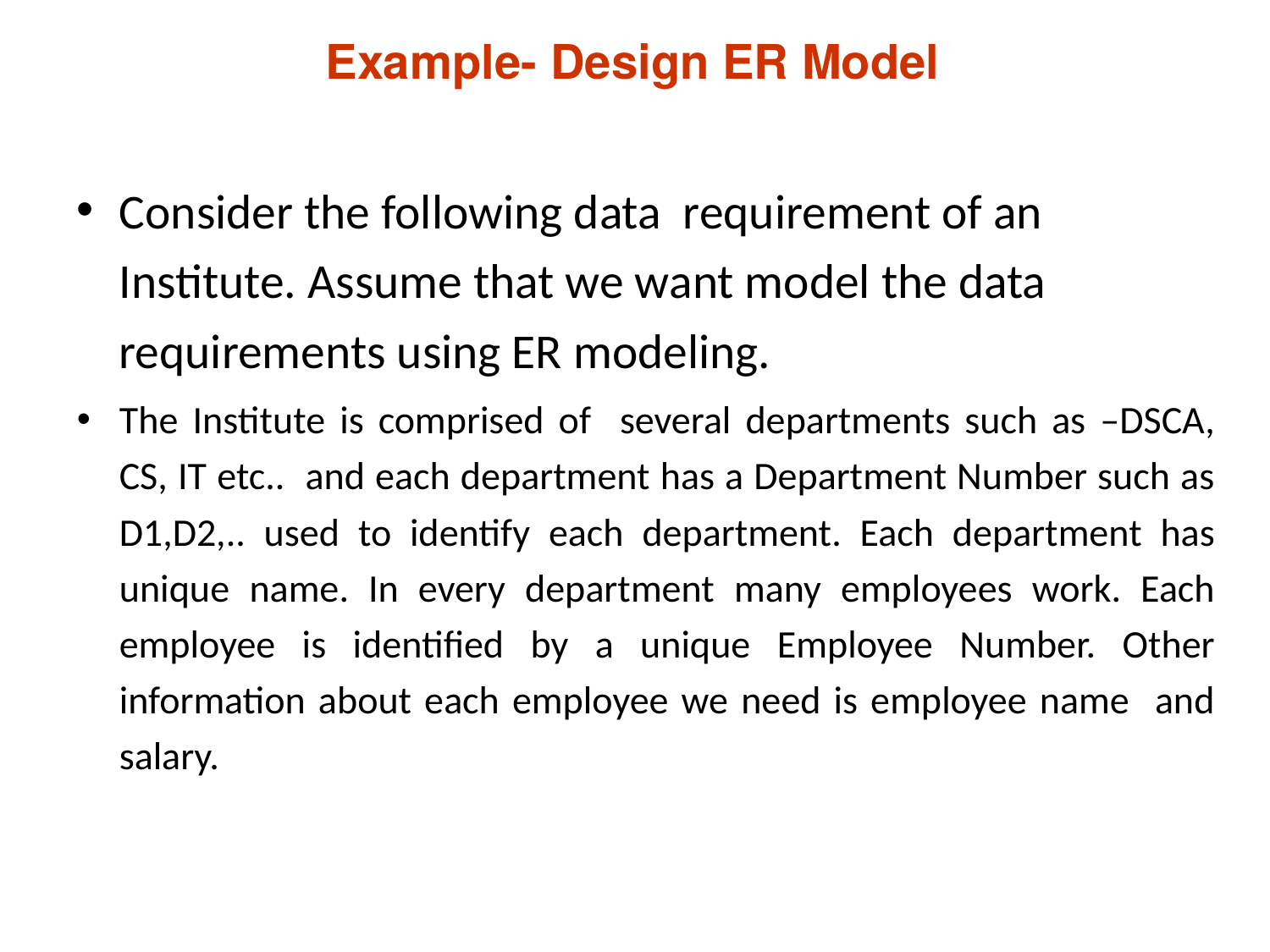

# Example- Design ER Model
Consider the following data  requirement of an Institute. Assume that we want model the data requirements using ER modeling.
The Institute is comprised of  several departments such as –DSCA, CS, IT etc..  and each department has a Department Number such as D1,D2,.. used to identify each department. Each department has unique name. In every department many employees work. Each employee is identified by a unique Employee Number. Other information about each employee we need is employee name  and salary.